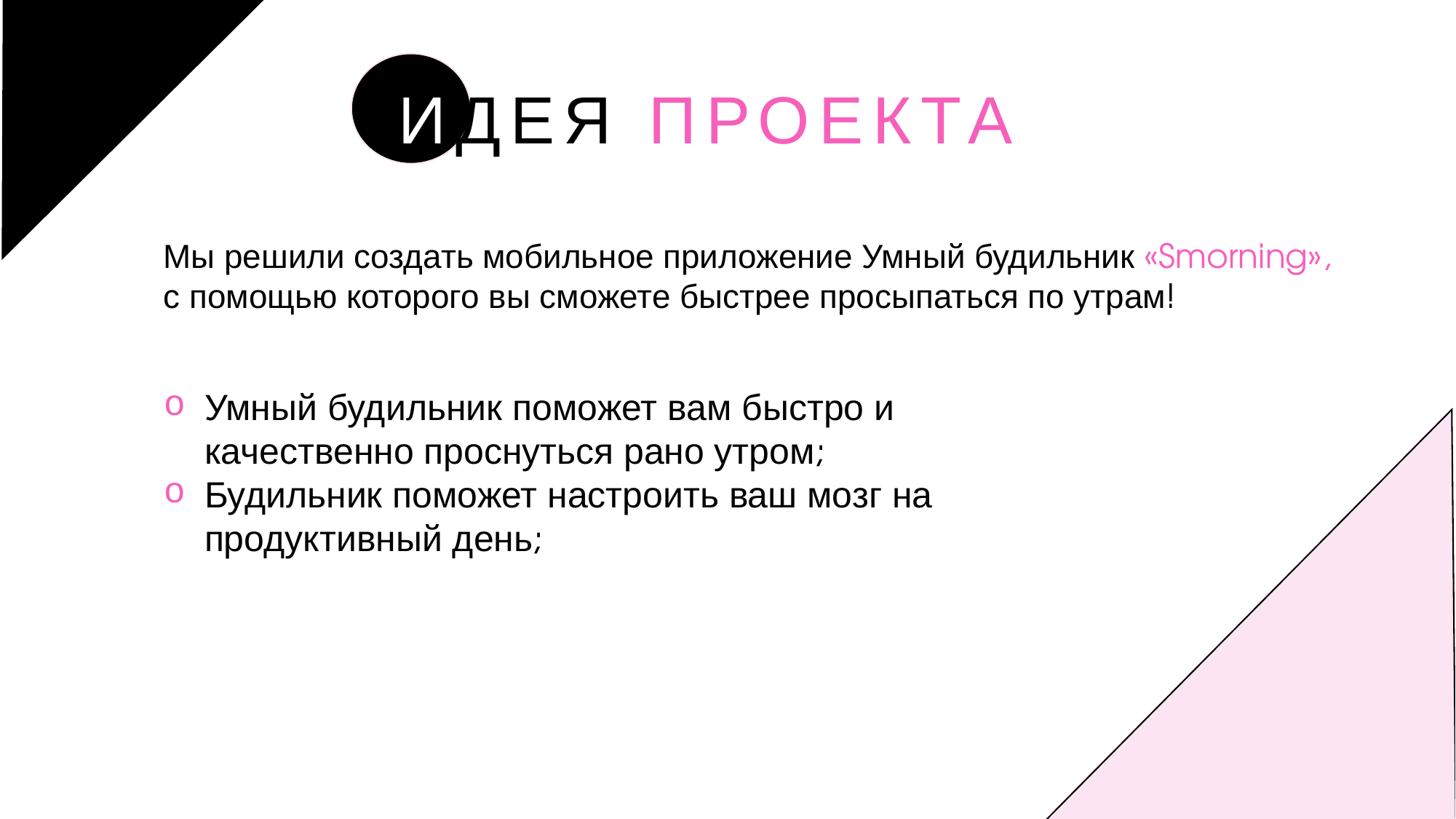

ИДЕЯ ПРОЕКТА
Мы решили создать мобильное приложение Умный будильник «Smorning», с помощью которого вы сможете быстрее просыпаться по утрам!
Умный будильник поможет вам быстро и качественно проснуться рано утром;
Будильник поможет настроить ваш мозг на продуктивный день;